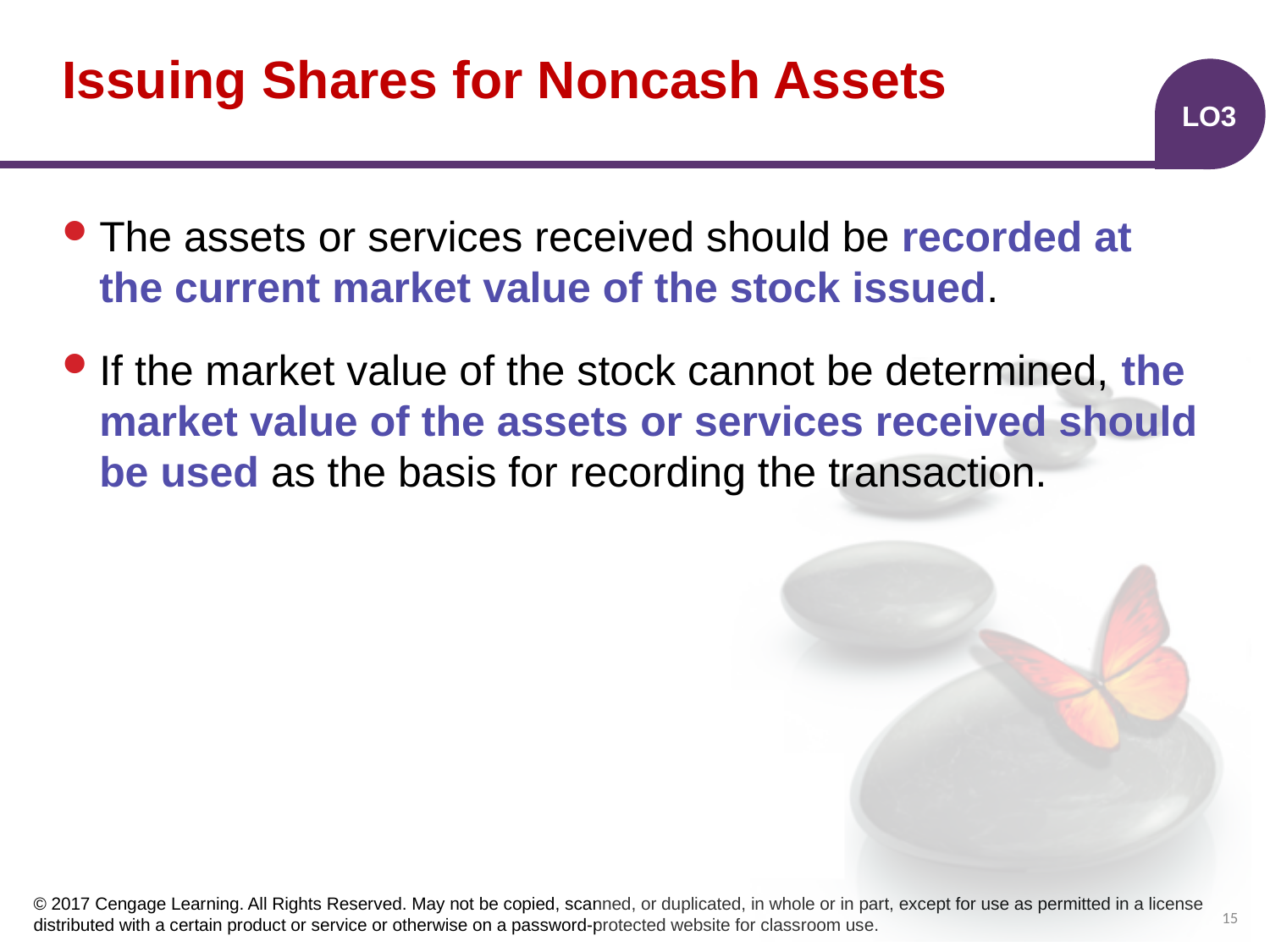

# Issuing Shares for Noncash Assets
LO3
The assets or services received should be recorded at the current market value of the stock issued.
If the market value of the stock cannot be determined, the market value of the assets or services received should be used as the basis for recording the transaction.

15